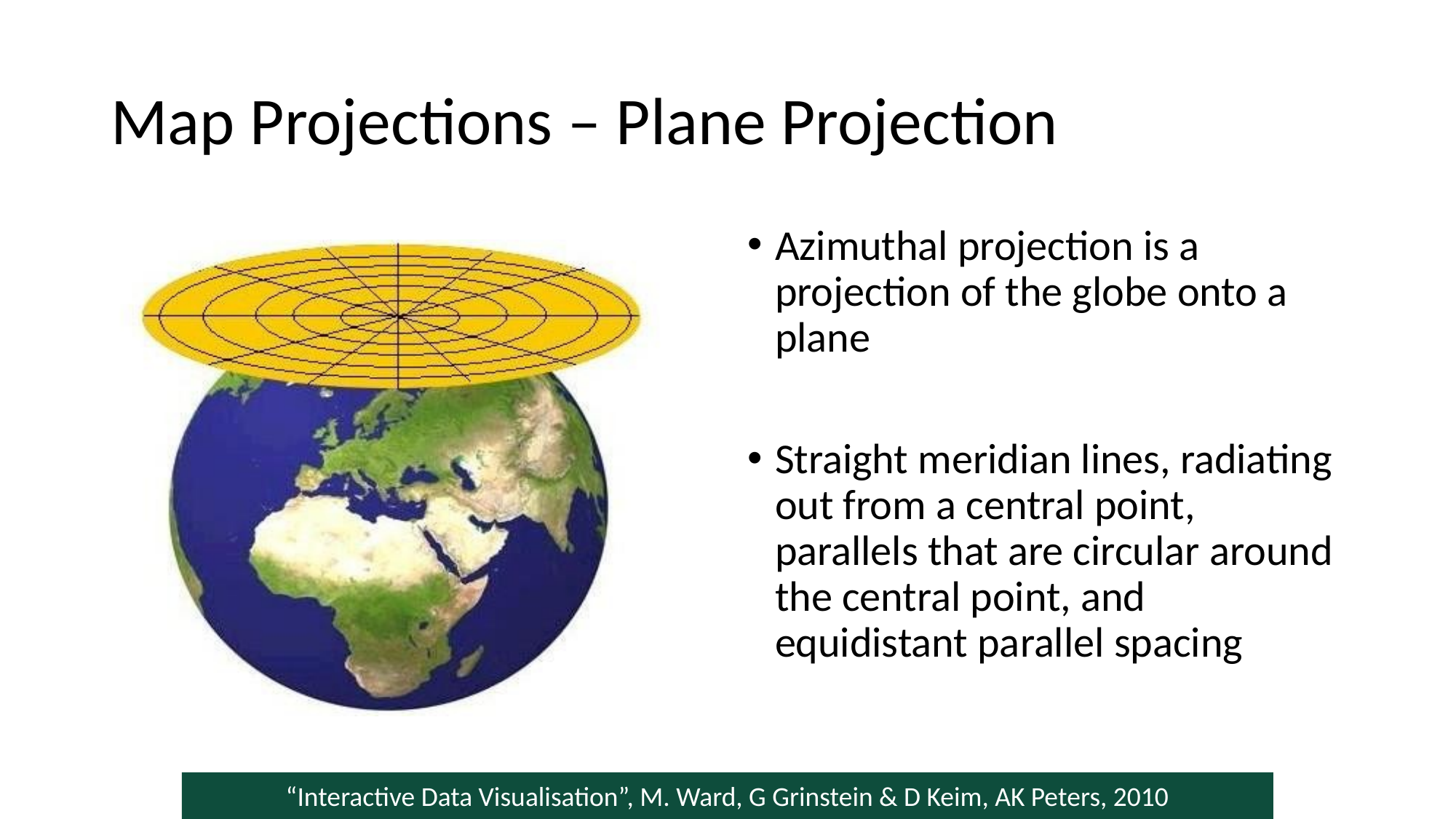

# Map Projections – Plane Projection
Azimuthal projection is a projection of the globe onto a plane

Straight meridian lines, radiating out from a central point, parallels that are circular around the central point, and equidistant parallel spacing

“Interactive Data Visualisation”, M. Ward, G Grinstein & D Keim, AK Peters, 2010